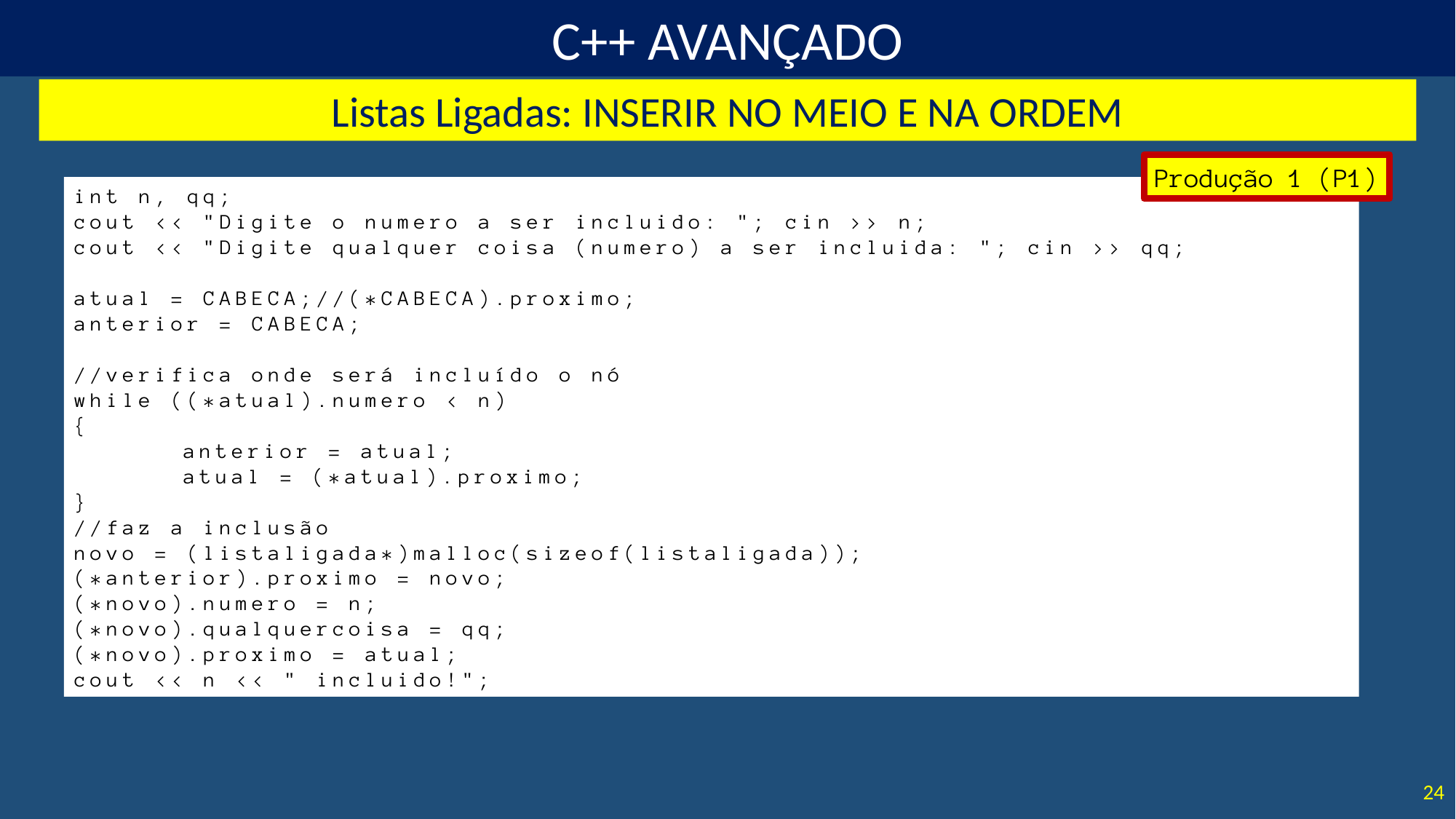

Listas Ligadas: INSERIR NO MEIO E NA ORDEM
Produção 1 (P1)
int n, qq;
cout << "Digite o numero a ser incluido: "; cin >> n;
cout << "Digite qualquer coisa (numero) a ser incluida: "; cin >> qq;

atual = CABECA;//(*CABECA).proximo;
anterior = CABECA;

//verifica onde será incluído o nó
while ((*atual).numero < n)
{
	anterior = atual;
	atual = (*atual).proximo;
}
//faz a inclusão
novo = (listaligada*)malloc(sizeof(listaligada));
(*anterior).proximo = novo;
(*novo).numero = n;
(*novo).qualquercoisa = qq;
(*novo).proximo = atual;
cout << n << " incluido!";